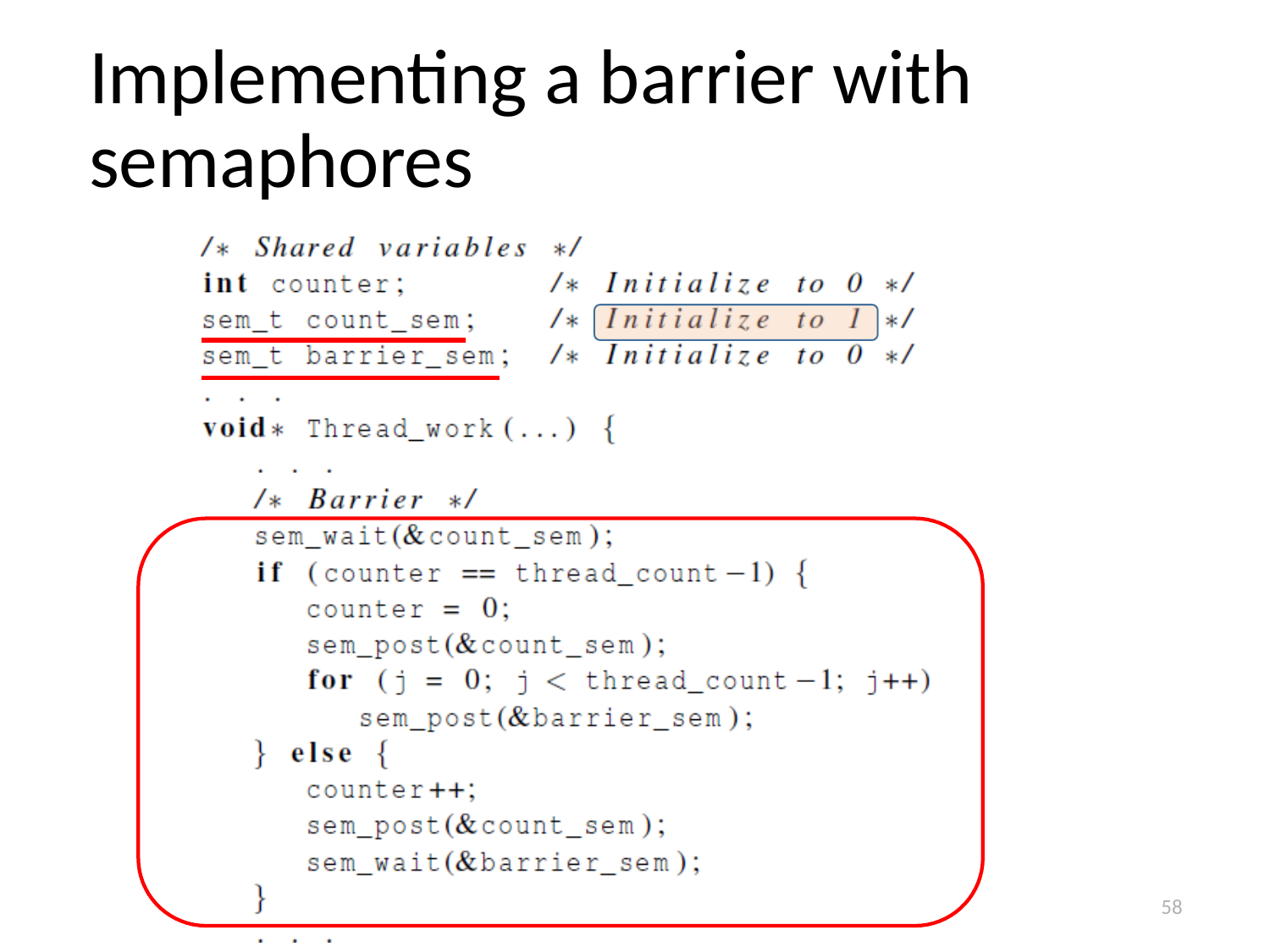

# Implementing a barrier with  semaphores

58